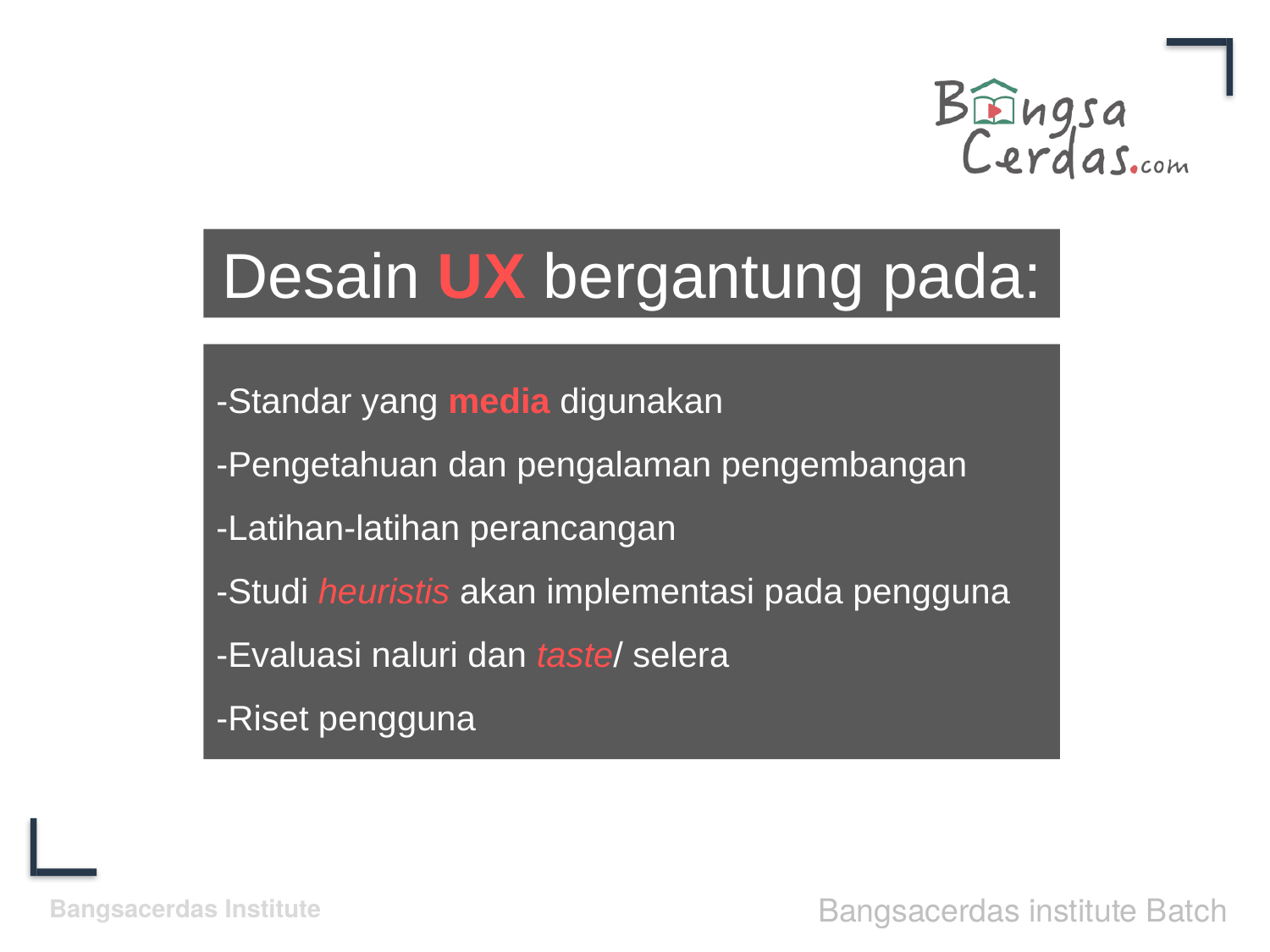

Desain UX bergantung pada:
-Standar yang media digunakan
-Pengetahuan dan pengalaman pengembangan
-Latihan-latihan perancangan
-Studi heuristis akan implementasi pada pengguna
-Evaluasi naluri dan taste/ selera
-Riset pengguna